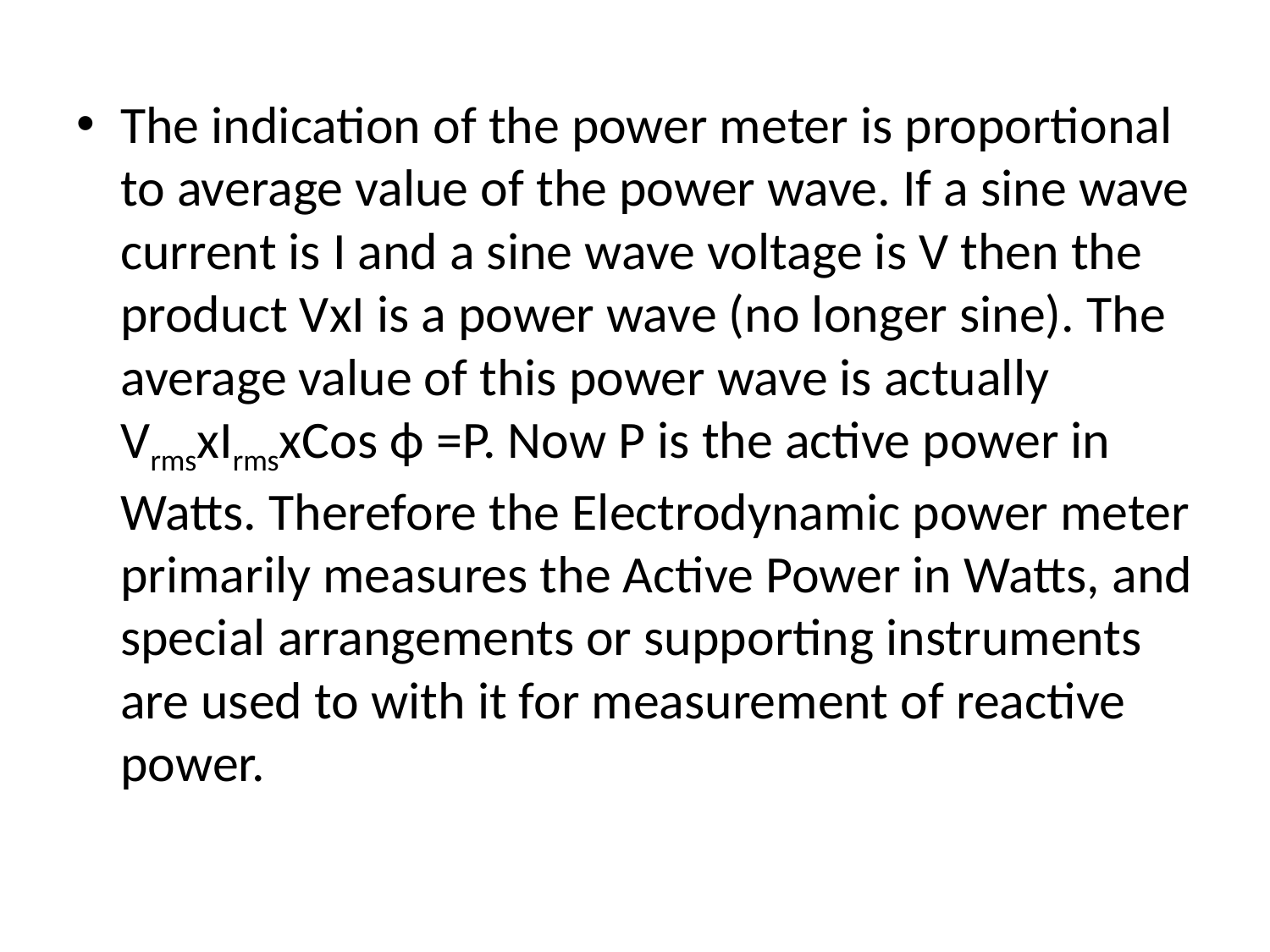

The indication of the power meter is proportional to average value of the power wave. If a sine wave current is I and a sine wave voltage is V then the product VxI is a power wave (no longer sine). The average value of this power wave is actually VrmsxIrmsxCos ϕ =P. Now P is the active power in Watts. Therefore the Electrodynamic power meter primarily measures the Active Power in Watts, and special arrangements or supporting instruments are used to with it for measurement of reactive power.